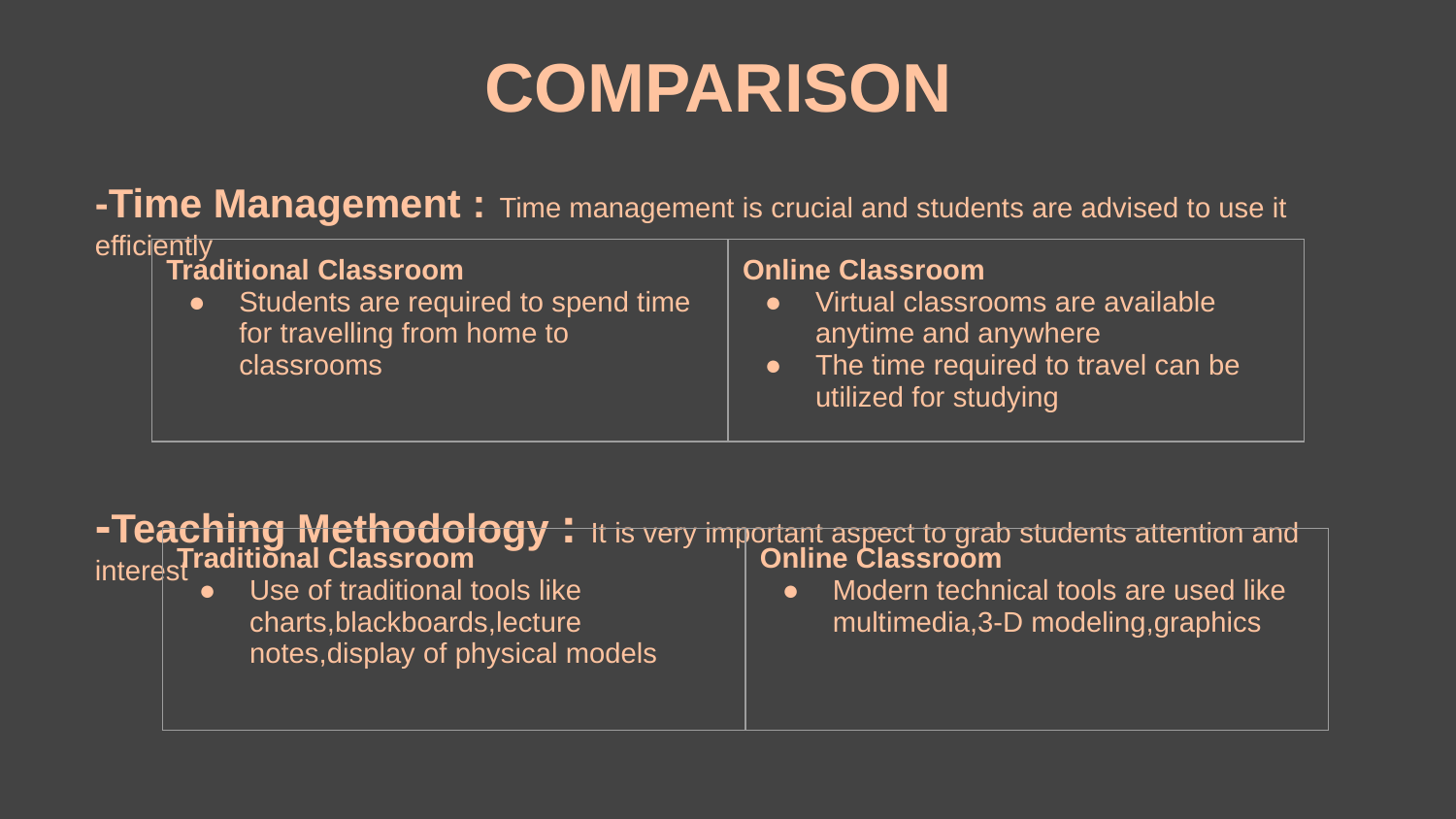

# COMPARISON
-Time Management : Time management is crucial and students are advised to use it efficiently

-Teaching Methodology : It is very important aspect to grab students attention and interest

| Traditional Classroom Students are required to spend time for travelling from home to classrooms | Online Classroom Virtual classrooms are available anytime and anywhere The time required to travel can be utilized for studying |
| --- | --- |
| Traditional Classroom Use of traditional tools like charts,blackboards,lecture notes,display of physical models | Online Classroom Modern technical tools are used like multimedia,3-D modeling,graphics |
| --- | --- |